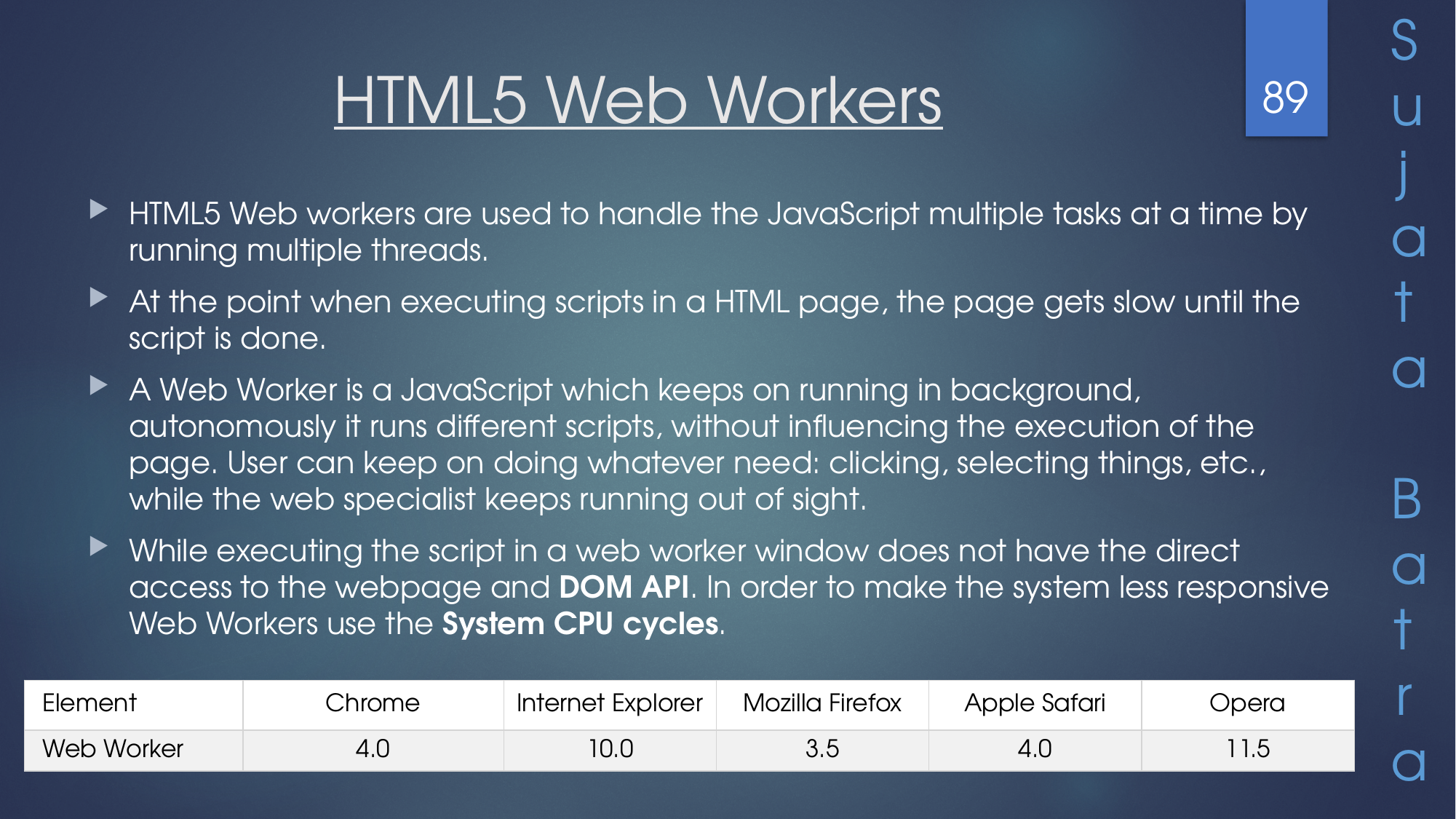

89
# HTML5 Web Workers
HTML5 Web workers are used to handle the JavaScript multiple tasks at a time by running multiple threads.
At the point when executing scripts in a HTML page, the page gets slow until the script is done.
A Web Worker is a JavaScript which keeps on running in background, autonomously it runs different scripts, without influencing the execution of the page. User can keep on doing whatever need: clicking, selecting things, etc., while the web specialist keeps running out of sight.
While executing the script in a web worker window does not have the direct access to the webpage and DOM API. In order to make the system less responsive Web Workers use the System CPU cycles.

| Element | Chrome | Internet Explorer | Mozilla Firefox | Apple Safari | Opera |
| --- | --- | --- | --- | --- | --- |
| Web Worker | 4.0 | 10.0 | 3.5 | 4.0 | 11.5 |